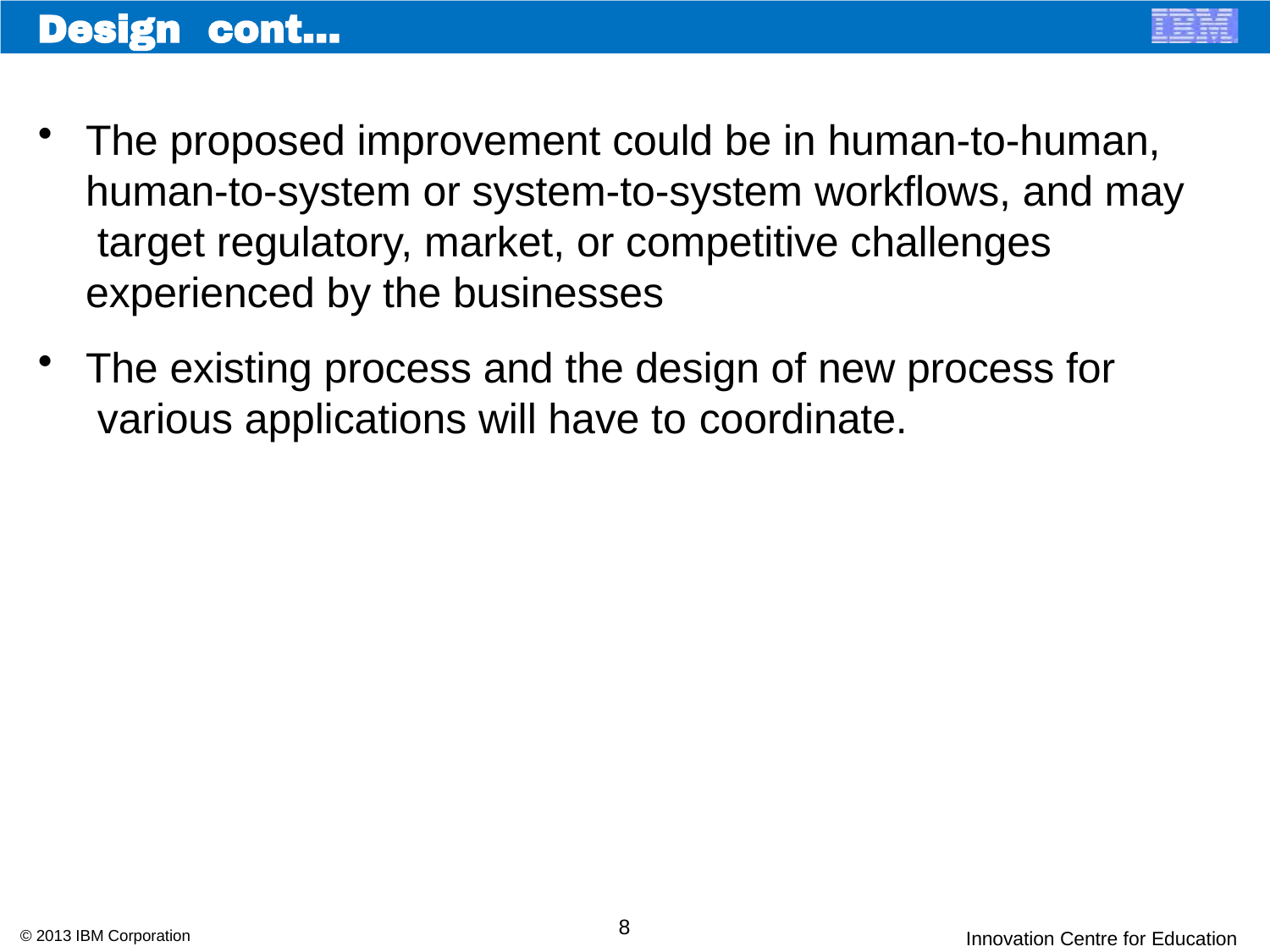

# Design
cont…
The proposed improvement could be in human-to-human,  human-to-system or system-to-system workflows, and may  target regulatory, market, or competitive challenges  experienced by the businesses
The existing process and the design of new process for  various applications will have to coordinate.
8
© 2013 IBM Corporation
Innovation Centre for Education